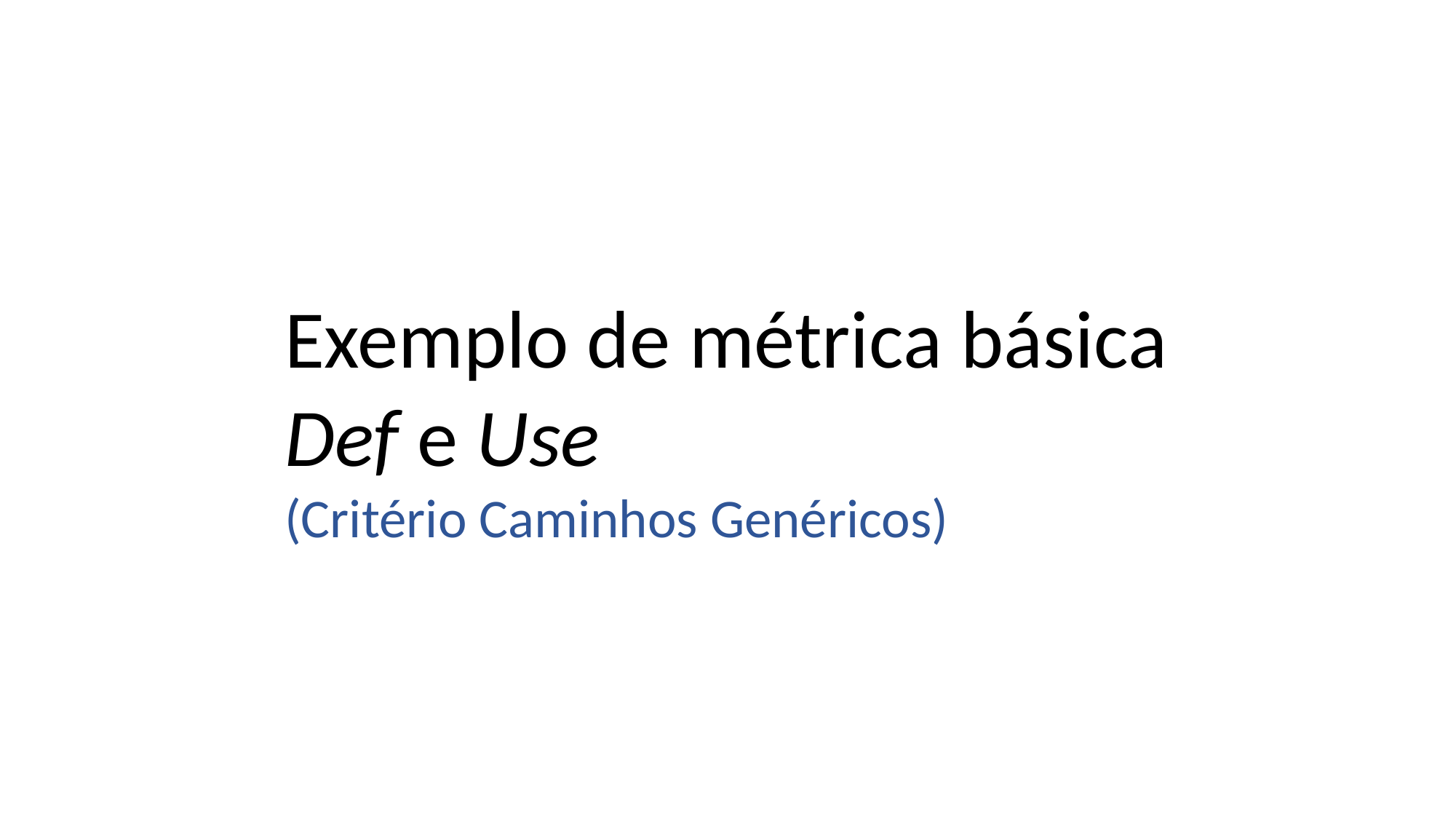

Exemplo de métrica básica
Def e Use
(Critério Caminhos Genéricos)